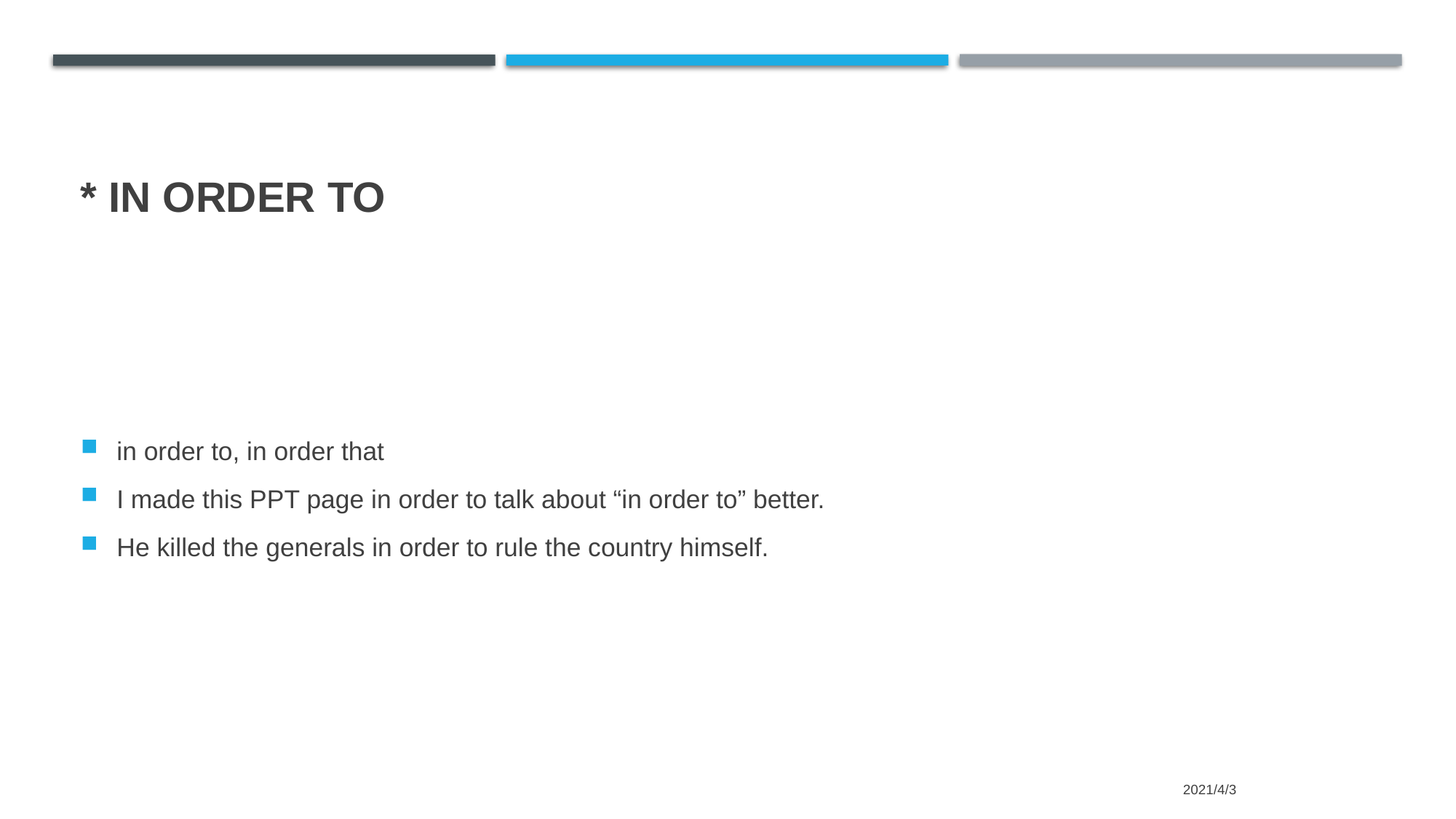

# * In order to
in order to, in order that
I made this PPT page in order to talk about “in order to” better.
He killed the generals in order to rule the country himself.
2021/4/3